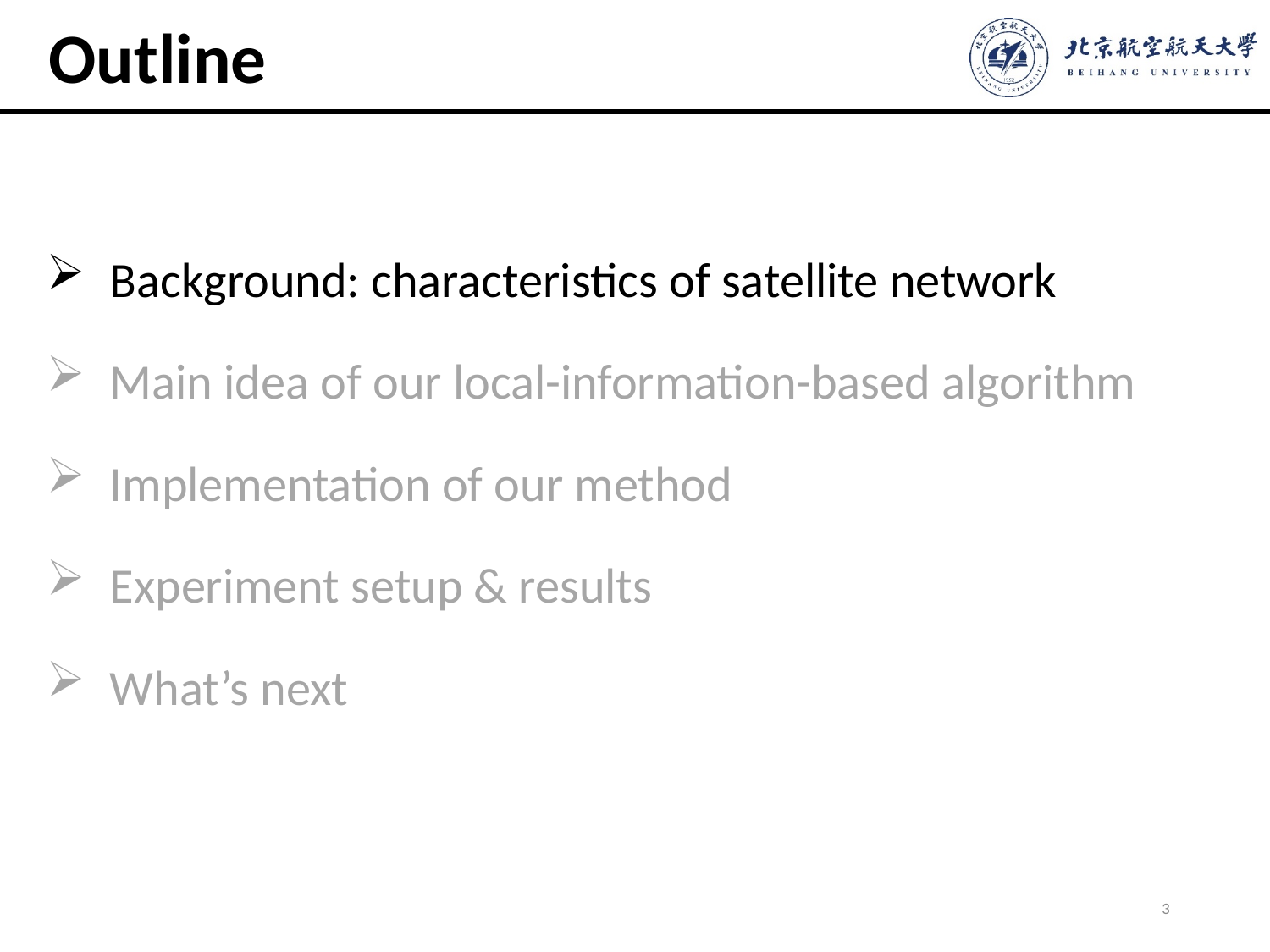

# Outline
Background: characteristics of satellite network
Main idea of our local-information-based algorithm
Implementation of our method
Experiment setup & results
What’s next

3